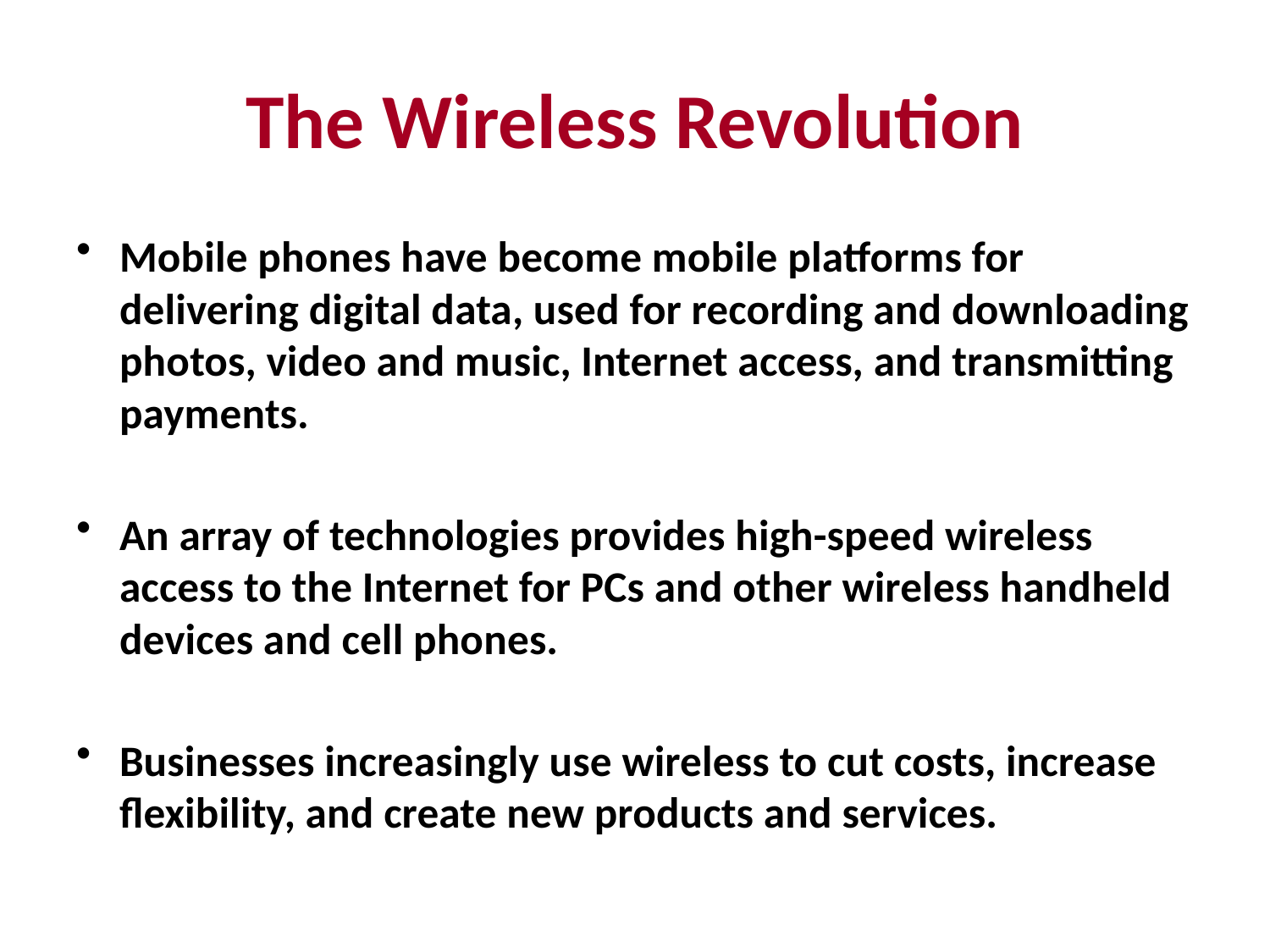

# The Wireless Revolution
Mobile phones have become mobile platforms for delivering digital data, used for recording and downloading photos, video and music, Internet access, and transmitting payments.

An array of technologies provides high-speed wireless access to the Internet for PCs and other wireless handheld devices and cell phones.

Businesses increasingly use wireless to cut costs, increase flexibility, and create new products and services.